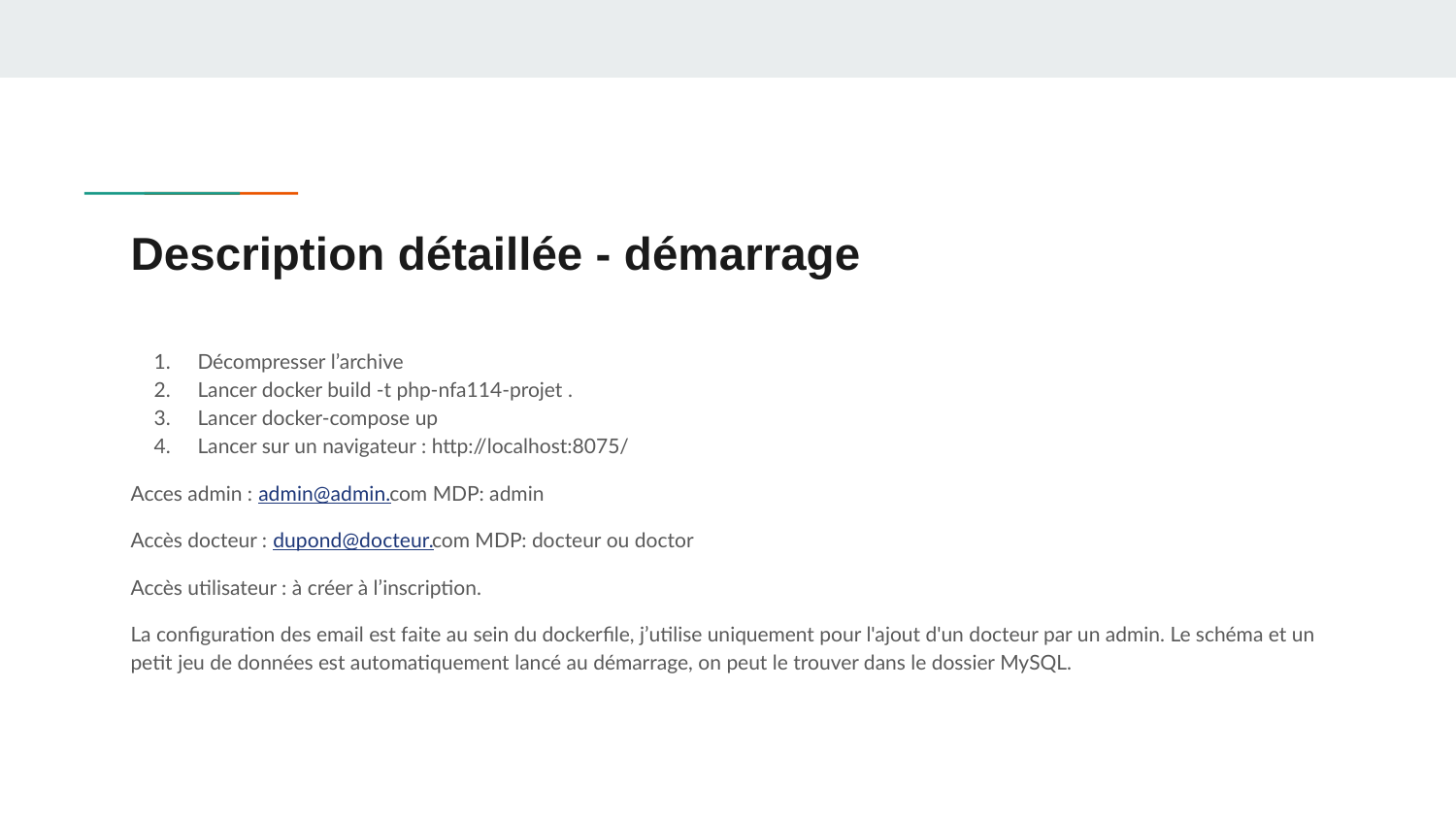

# Description détaillée - démarrage
Décompresser l’archive
Lancer docker build -t php-nfa114-projet .
Lancer docker-compose up
Lancer sur un navigateur : http://localhost:8075/
Acces admin : admin@admin.com MDP: admin
Accès docteur : dupond@docteur.com MDP: docteur ou doctor
Accès utilisateur : à créer à l’inscription.
La configuration des email est faite au sein du dockerfile, j’utilise uniquement pour l'ajout d'un docteur par un admin. Le schéma et un petit jeu de données est automatiquement lancé au démarrage, on peut le trouver dans le dossier MySQL.